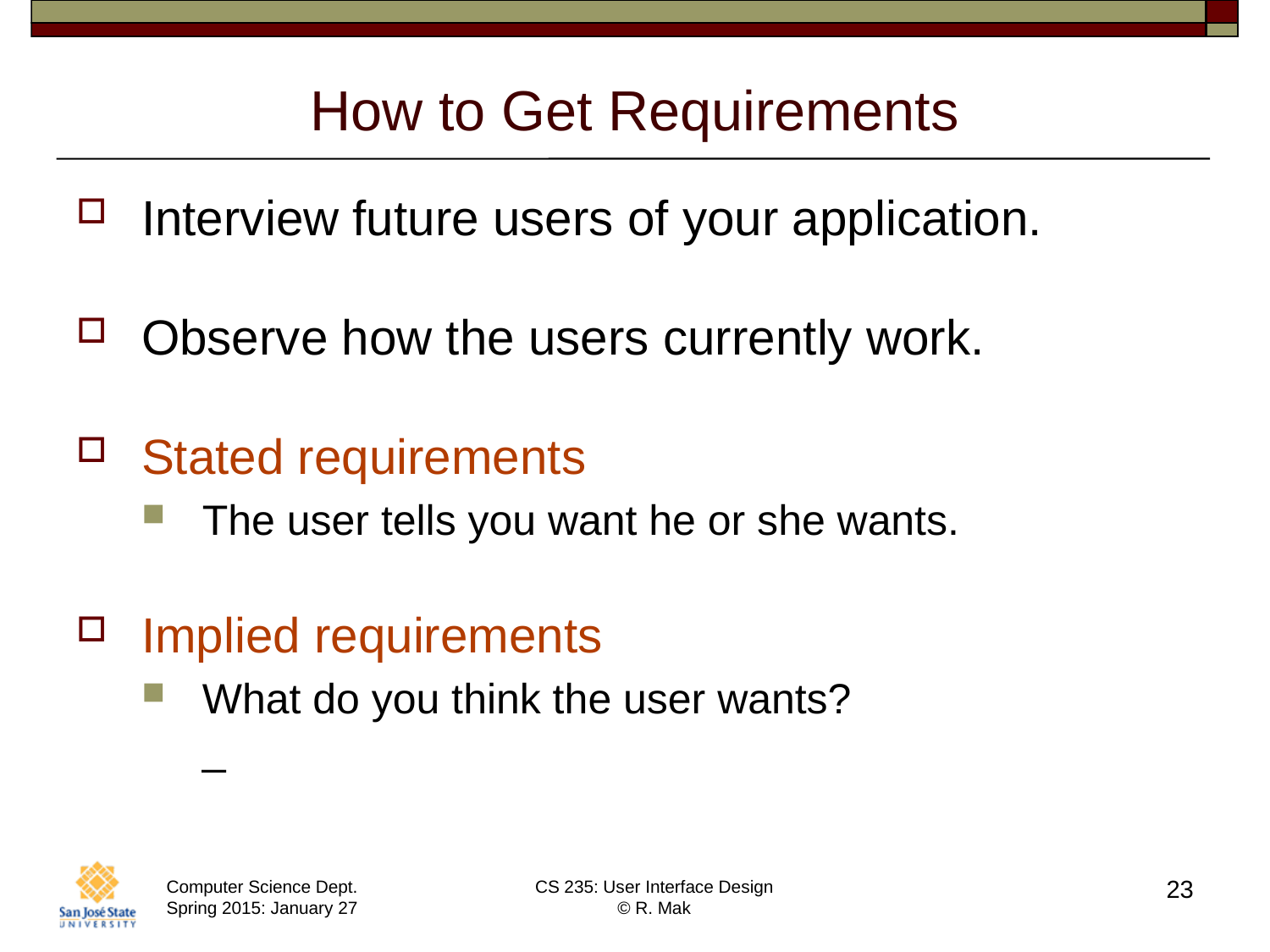

# How to Get Requirements
Interview future users of your application.

Observe how the users currently work.

Stated requirements
The user tells you want he or she wants.

Implied requirements
What do you think the user wants?
_
23